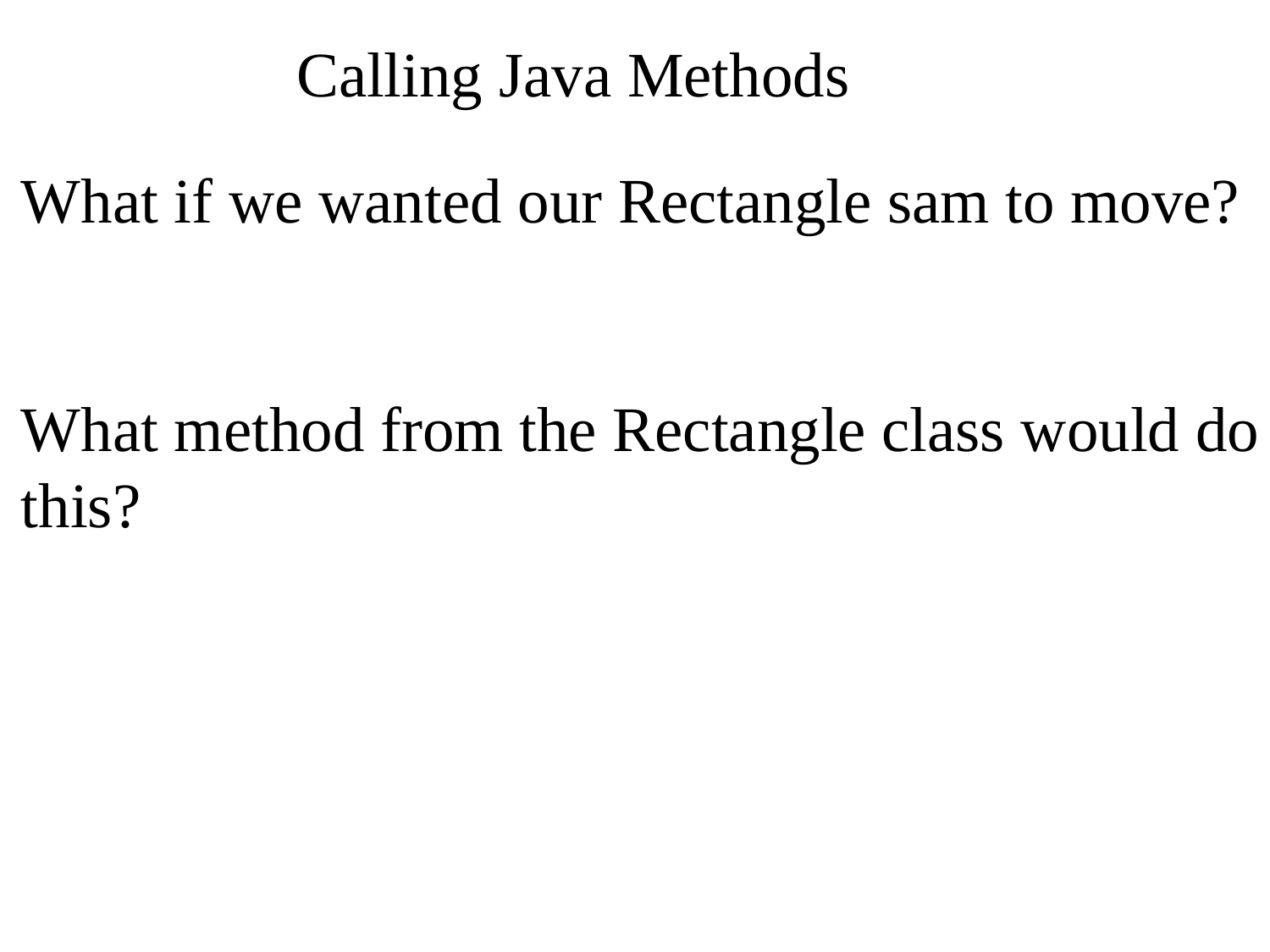

Calling Java Methods

What if we wanted our Rectangle sam to move?

What method from the Rectangle class would do this?